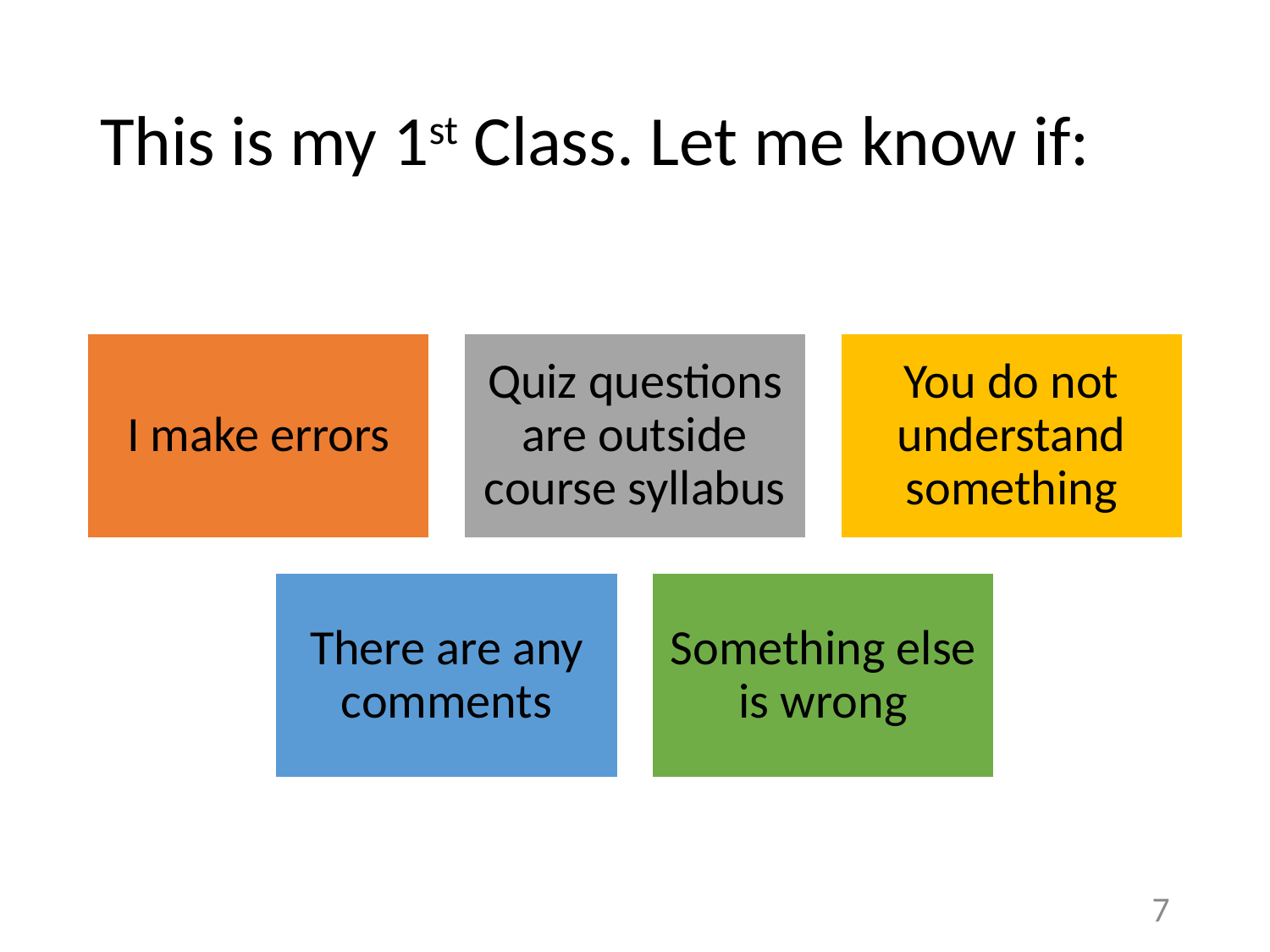

# This is my 1st Class. Let me know if:
I make errors
Quiz questions are outside course syllabus
You do not understand something
There are any comments
Something else is wrong
7